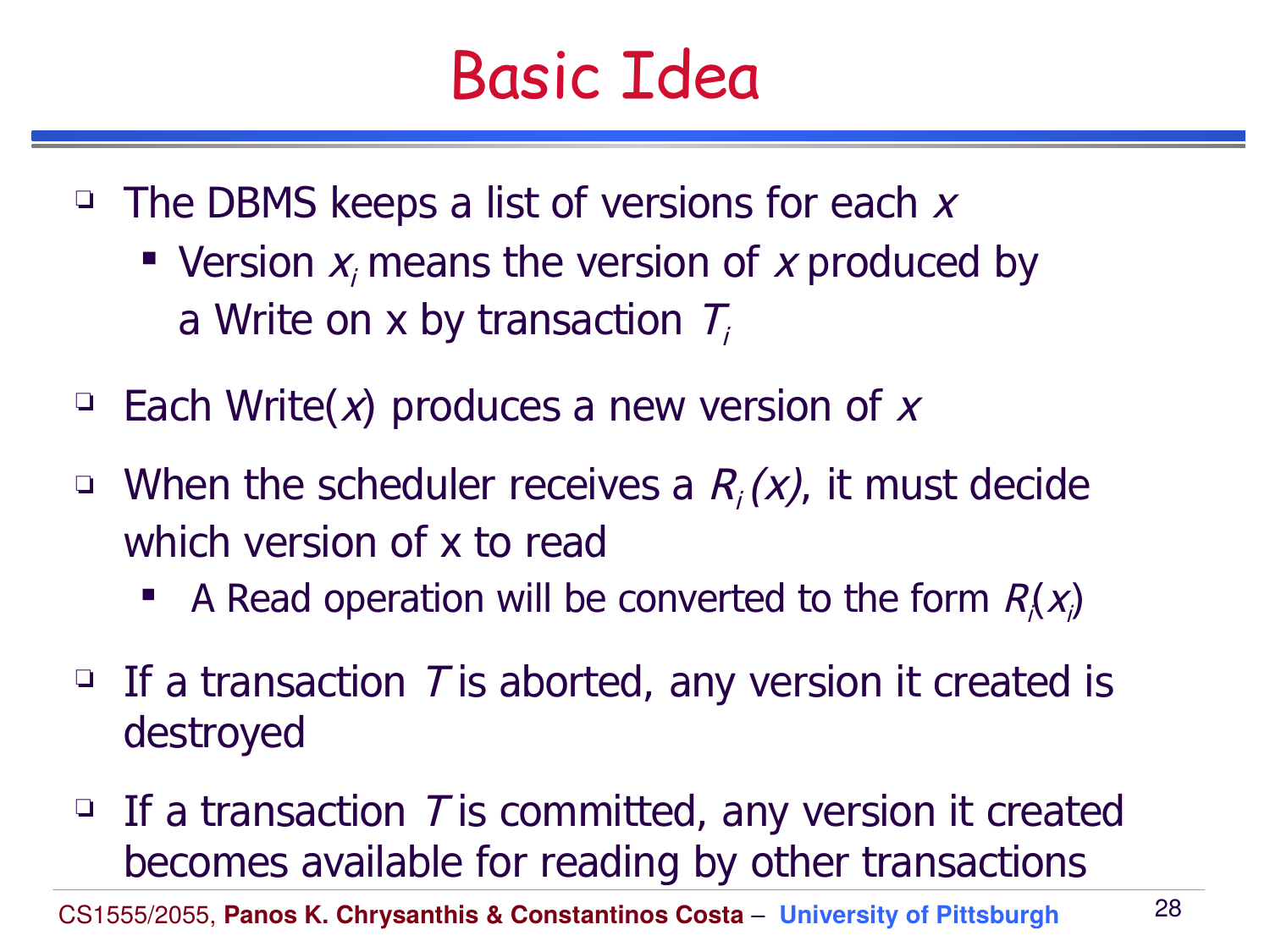

# Basic Idea
The DBMS keeps a list of versions for each x
Version xi means the version of x produced by
a Write on x by transaction Ti

Each Write(x) produces a new version of x

When the scheduler receives a Ri (x), it must decide which version of x to read
 A Read operation will be converted to the form Ri(xi)

If a transaction T is aborted, any version it created is destroyed

If a transaction T is committed, any version it created becomes available for reading by other transactions